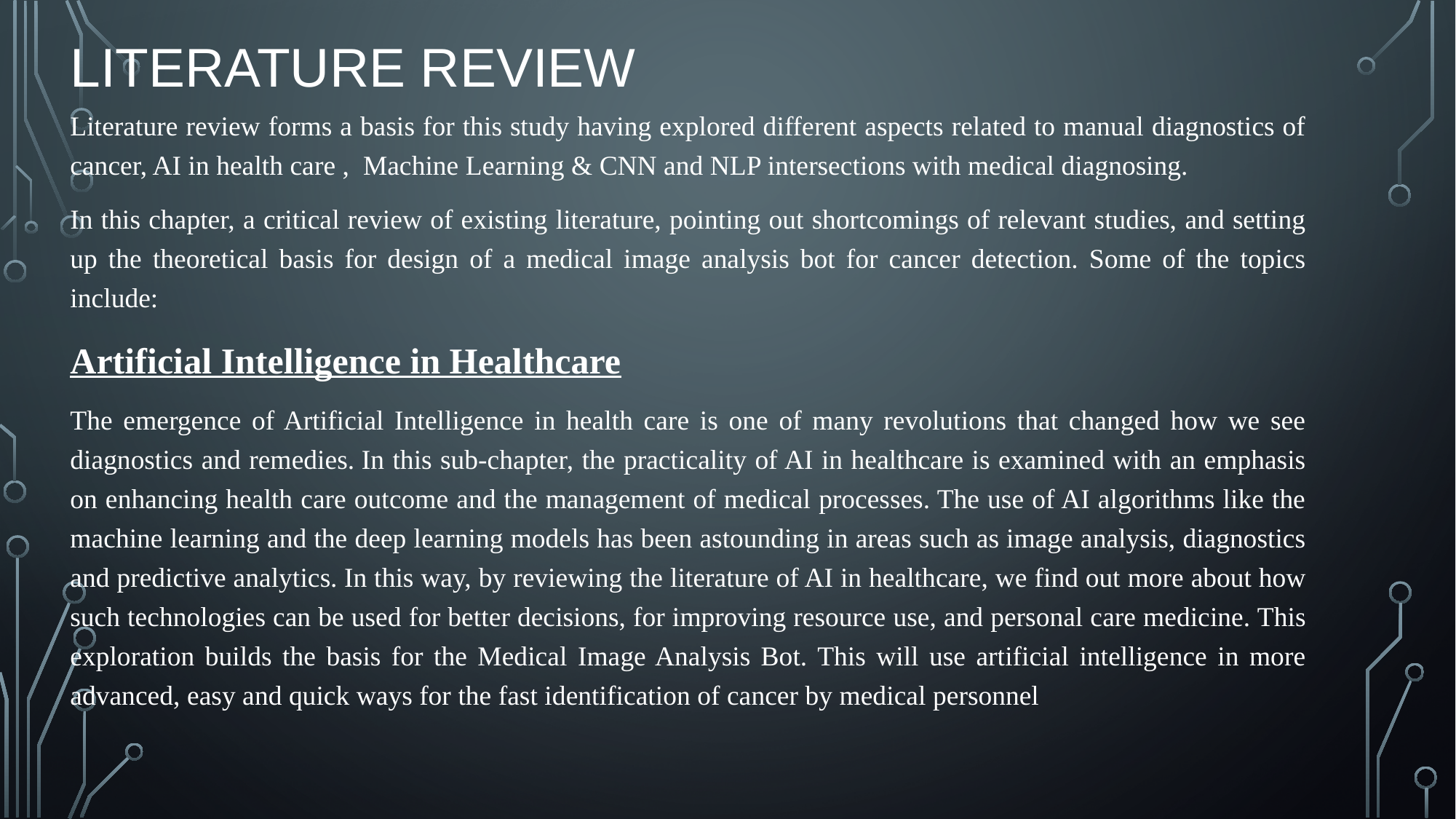

# LITERATURE REVIEW
Literature review forms a basis for this study having explored different aspects related to manual diagnostics of cancer, AI in health care ,  Machine Learning & CNN and NLP intersections with medical diagnosing.
In this chapter, a critical review of existing literature, pointing out shortcomings of relevant studies, and setting up the theoretical basis for design of a medical image analysis bot for cancer detection. Some of the topics include:
Artificial Intelligence in Healthcare
The emergence of Artificial Intelligence in health care is one of many revolutions that changed how we see diagnostics and remedies. In this sub-chapter, the practicality of AI in healthcare is examined with an emphasis on enhancing health care outcome and the management of medical processes. The use of AI algorithms like the machine learning and the deep learning models has been astounding in areas such as image analysis, diagnostics and predictive analytics. In this way, by reviewing the literature of AI in healthcare, we find out more about how such technologies can be used for better decisions, for improving resource use, and personal care medicine. This exploration builds the basis for the Medical Image Analysis Bot. This will use artificial intelligence in more advanced, easy and quick ways for the fast identification of cancer by medical personnel